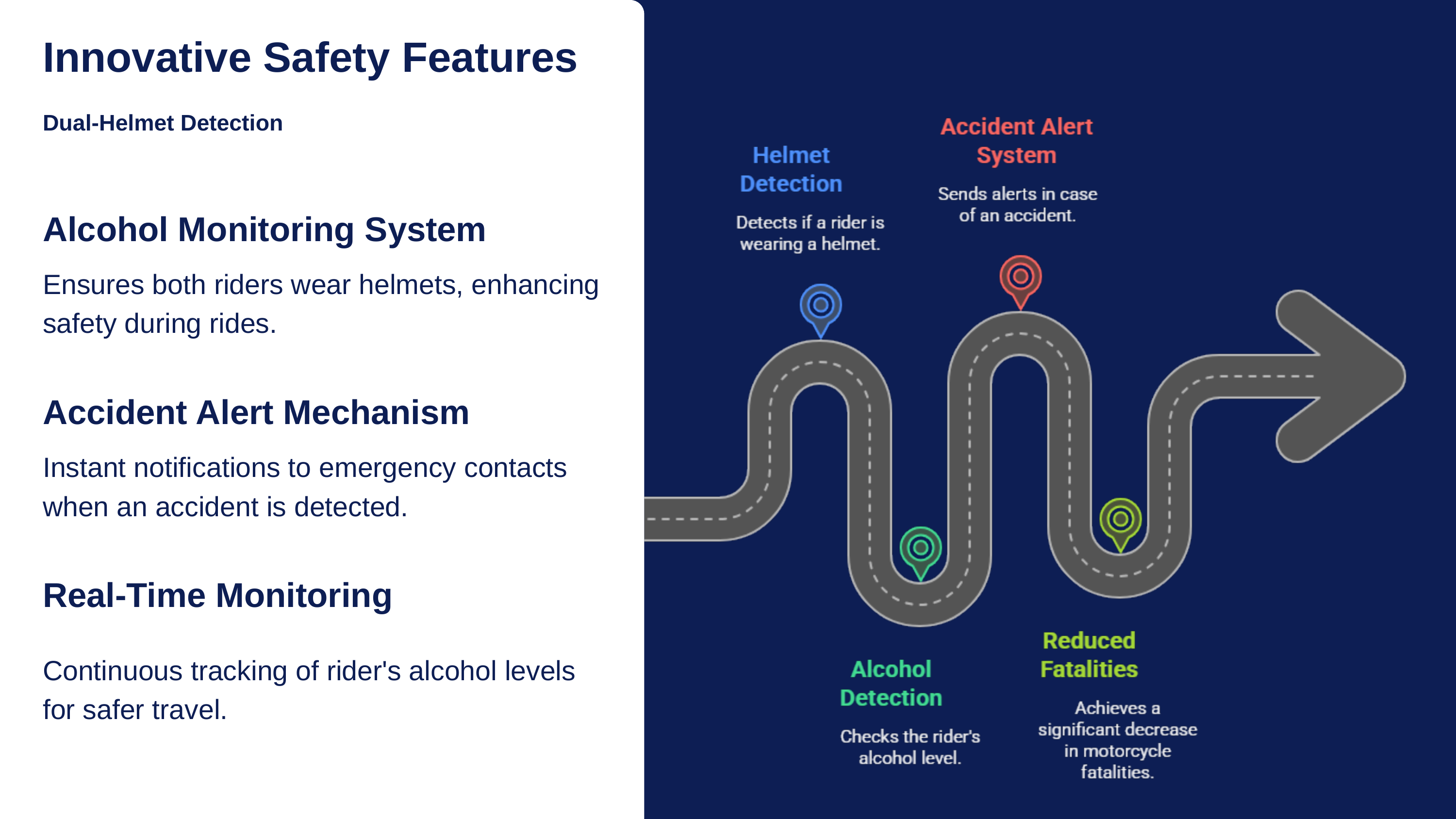

Innovative Safety Features
Dual-Helmet Detection

Alcohol Monitoring System
Ensures both riders wear helmets, enhancing safety during rides.
Accident Alert Mechanism
Instant notifications to emergency contacts when an accident is detected.
Real-Time Monitoring
Continuous tracking of rider's alcohol levels for safer travel.